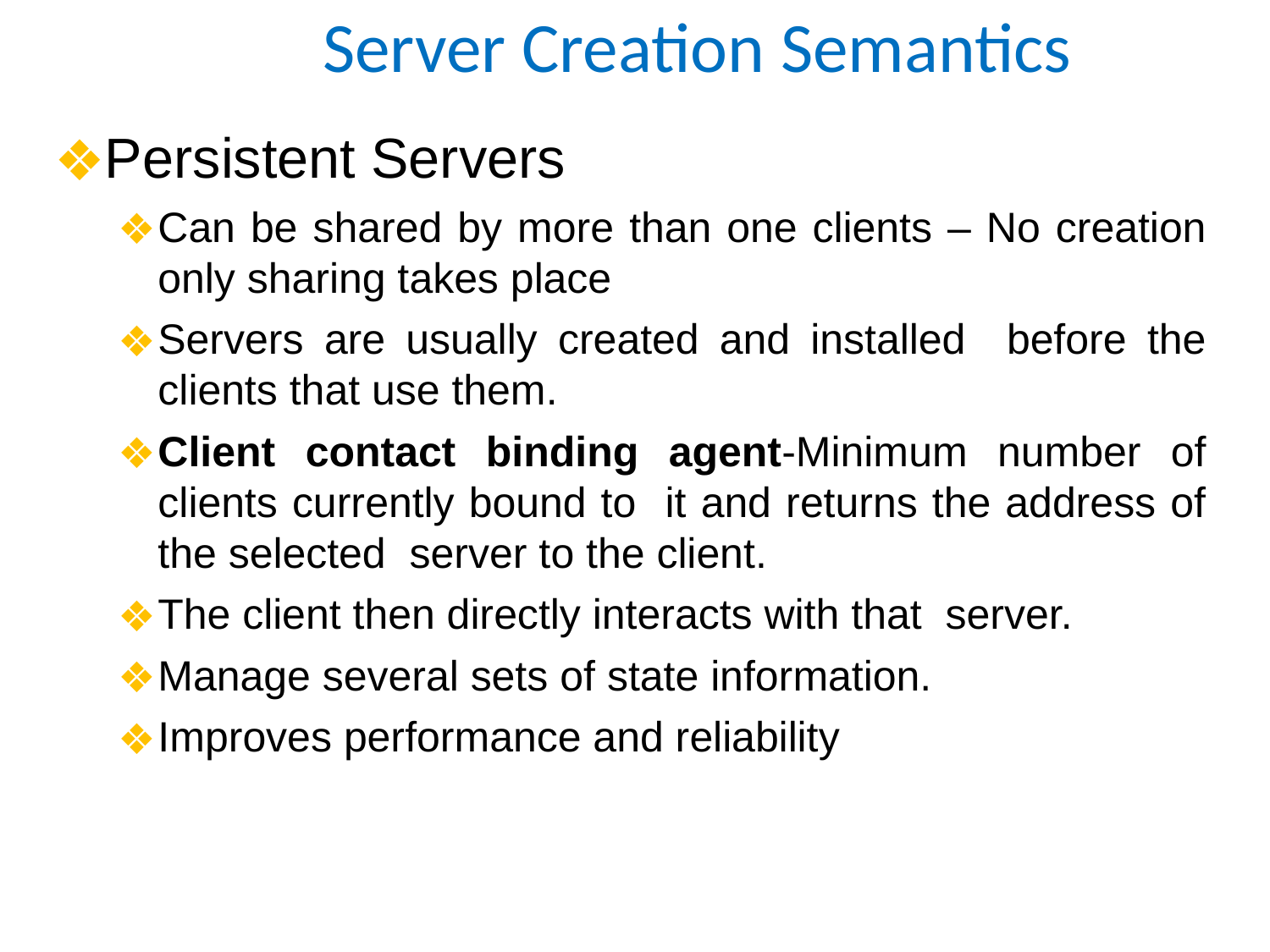

# Server Creation Semantics
Persistent Servers
Can be shared by more than one clients – No creation only sharing takes place
Servers are usually created and installed  before the clients that use them.
Client contact binding agent-Minimum number of clients currently bound to  it and returns the address of the selected  server to the client.
The client then directly interacts with that  server.
Manage several sets of state information.
Improves performance and reliability